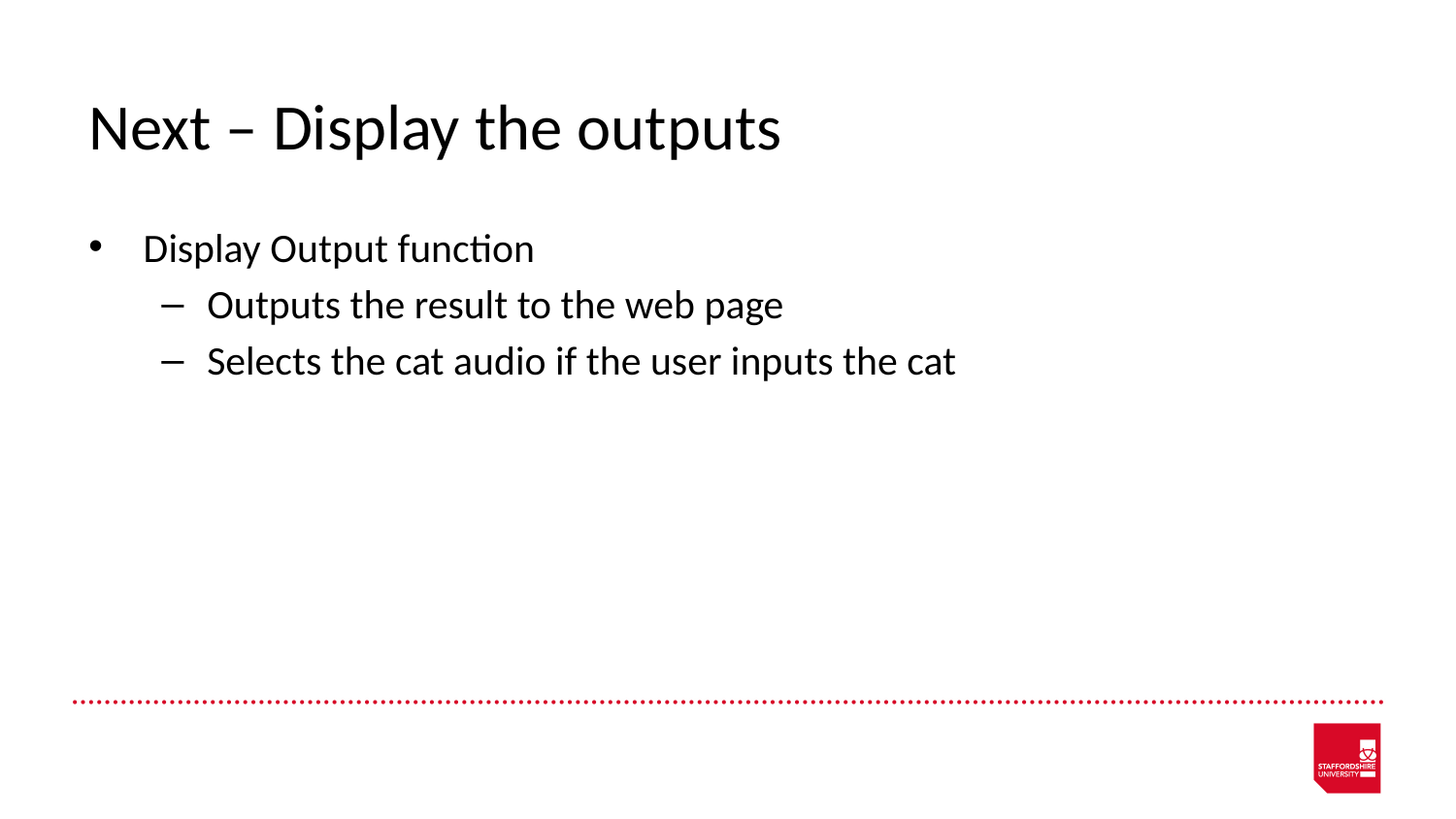

# Next – Display the outputs
Display Output function
Outputs the result to the web page
Selects the cat audio if the user inputs the cat